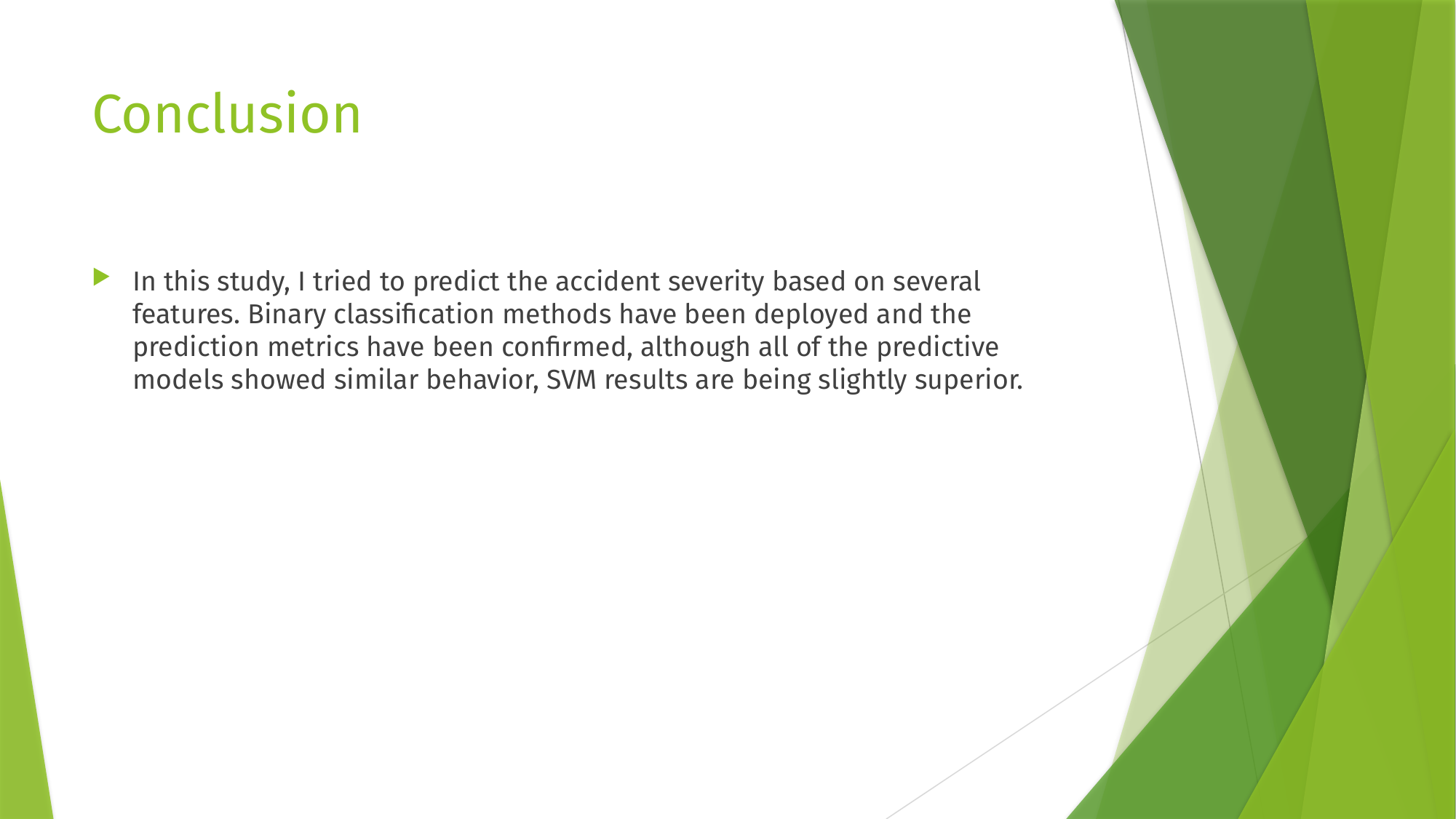

# Conclusion
In this study, I tried to predict the accident severity based on several features. Binary classification methods have been deployed and the prediction metrics have been confirmed, although all of the predictive models showed similar behavior, SVM results are being slightly superior.